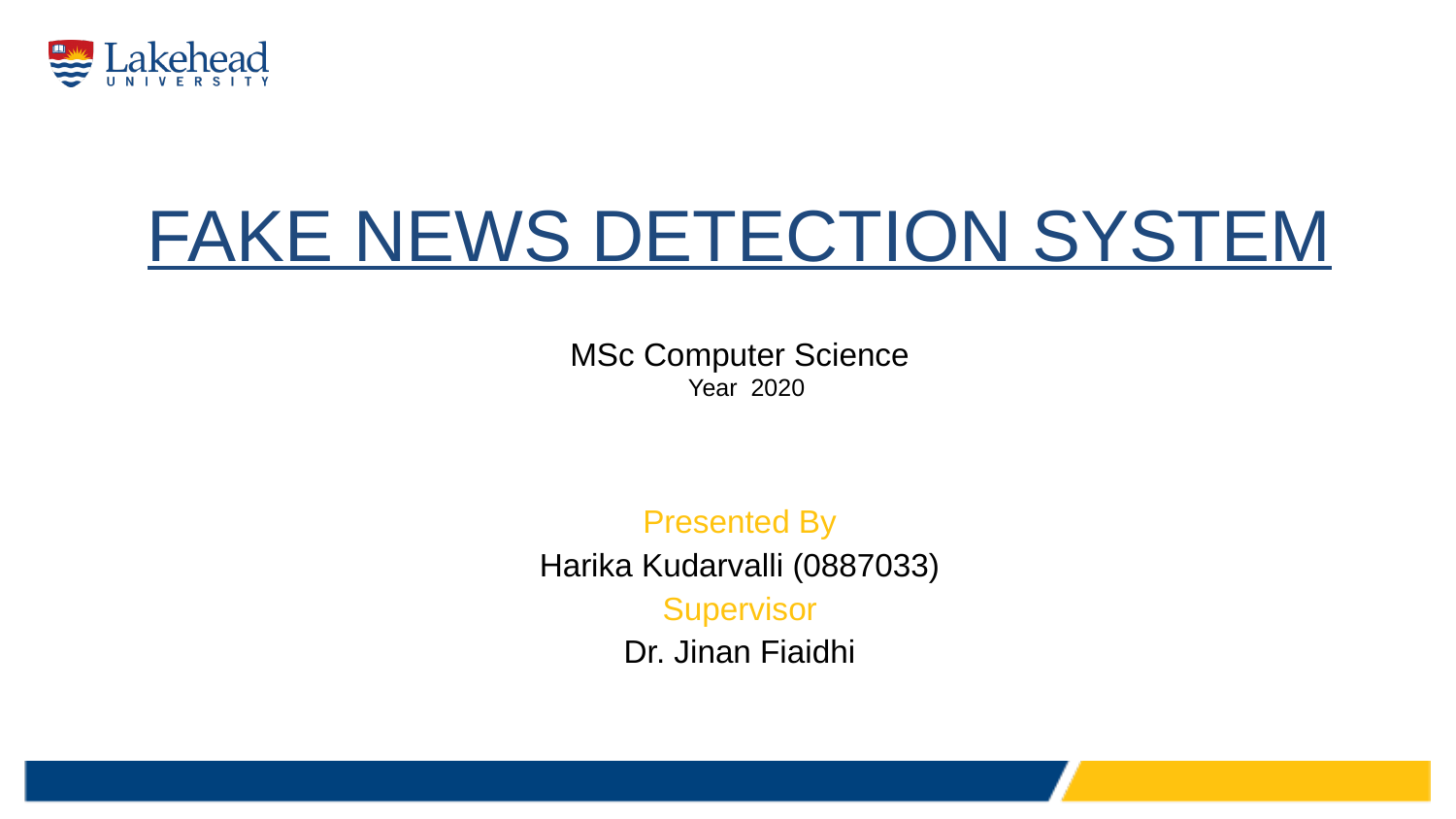

FAKE NEWS DETECTION SYSTEM
MSc Computer Science
  Year  2020
Presented By
Harika Kudarvalli (0887033)
Supervisor
Dr. Jinan Fiaidhi